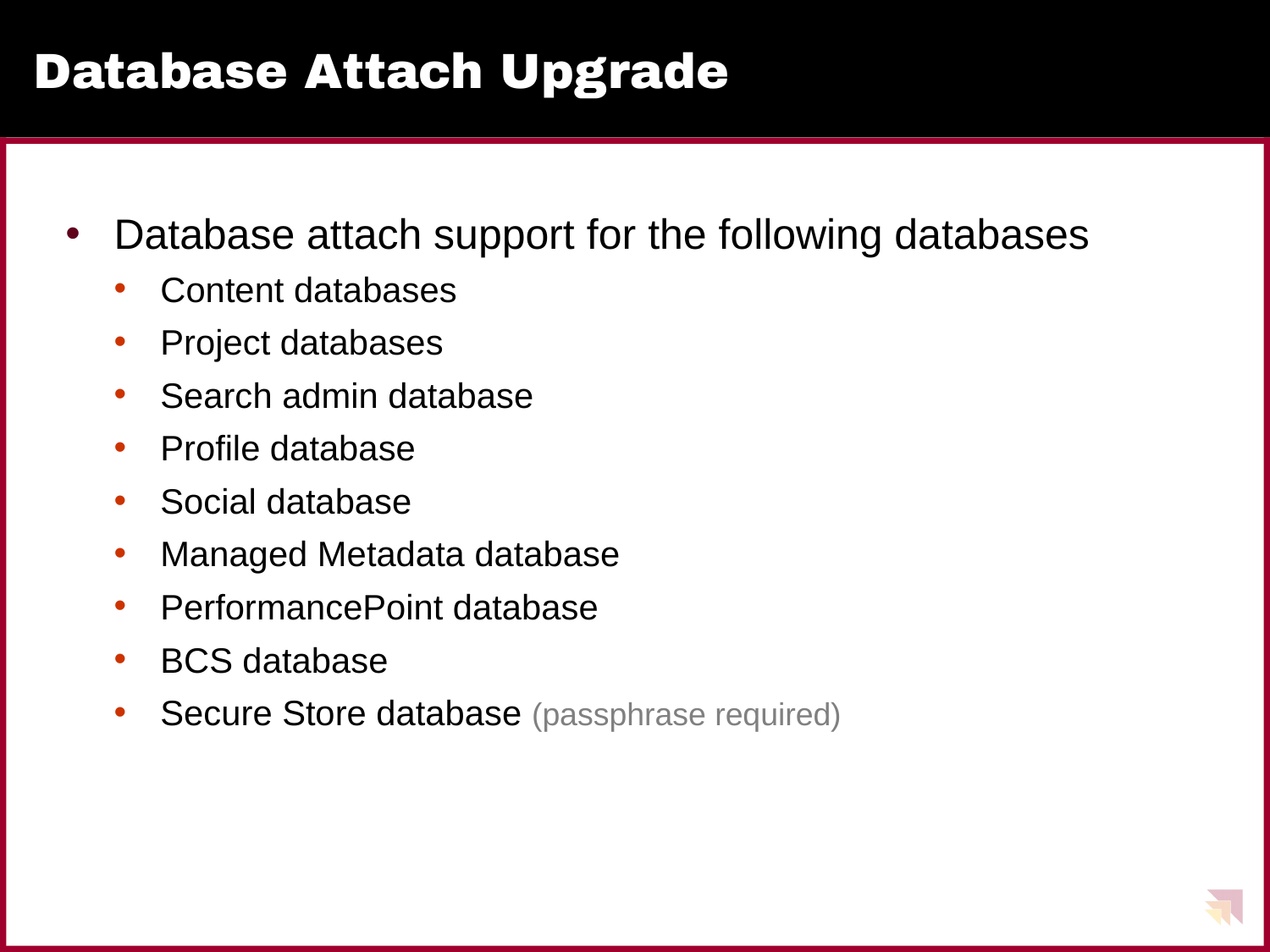

# Database Attach Upgrade
Database attach support for the following databases
Content databases
Project databases
Search admin database
Profile database
Social database
Managed Metadata database
PerformancePoint database
BCS database
Secure Store database (passphrase required)